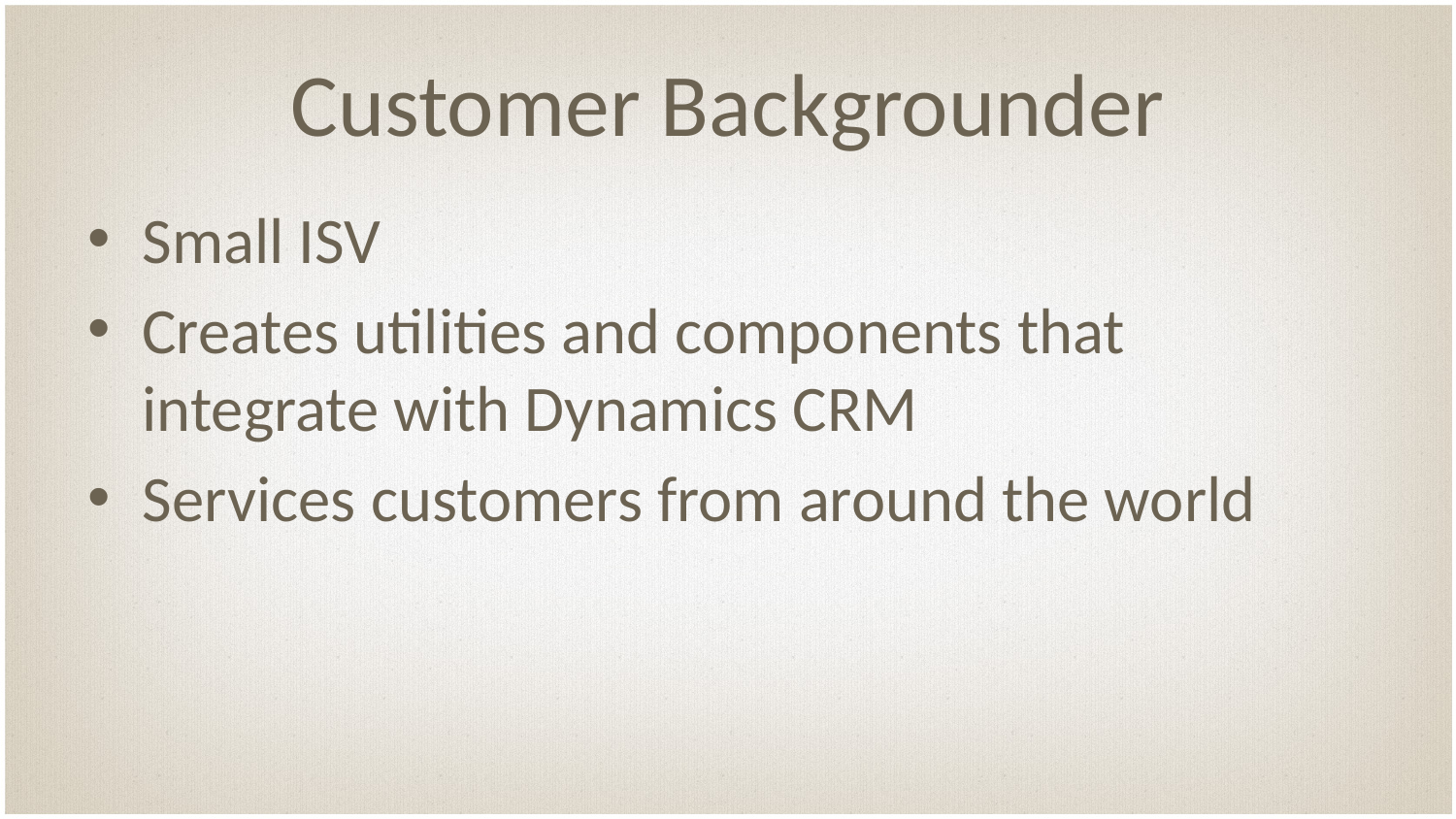

# Customer Backgrounder
Small ISV
Creates utilities and components that integrate with Dynamics CRM
Services customers from around the world